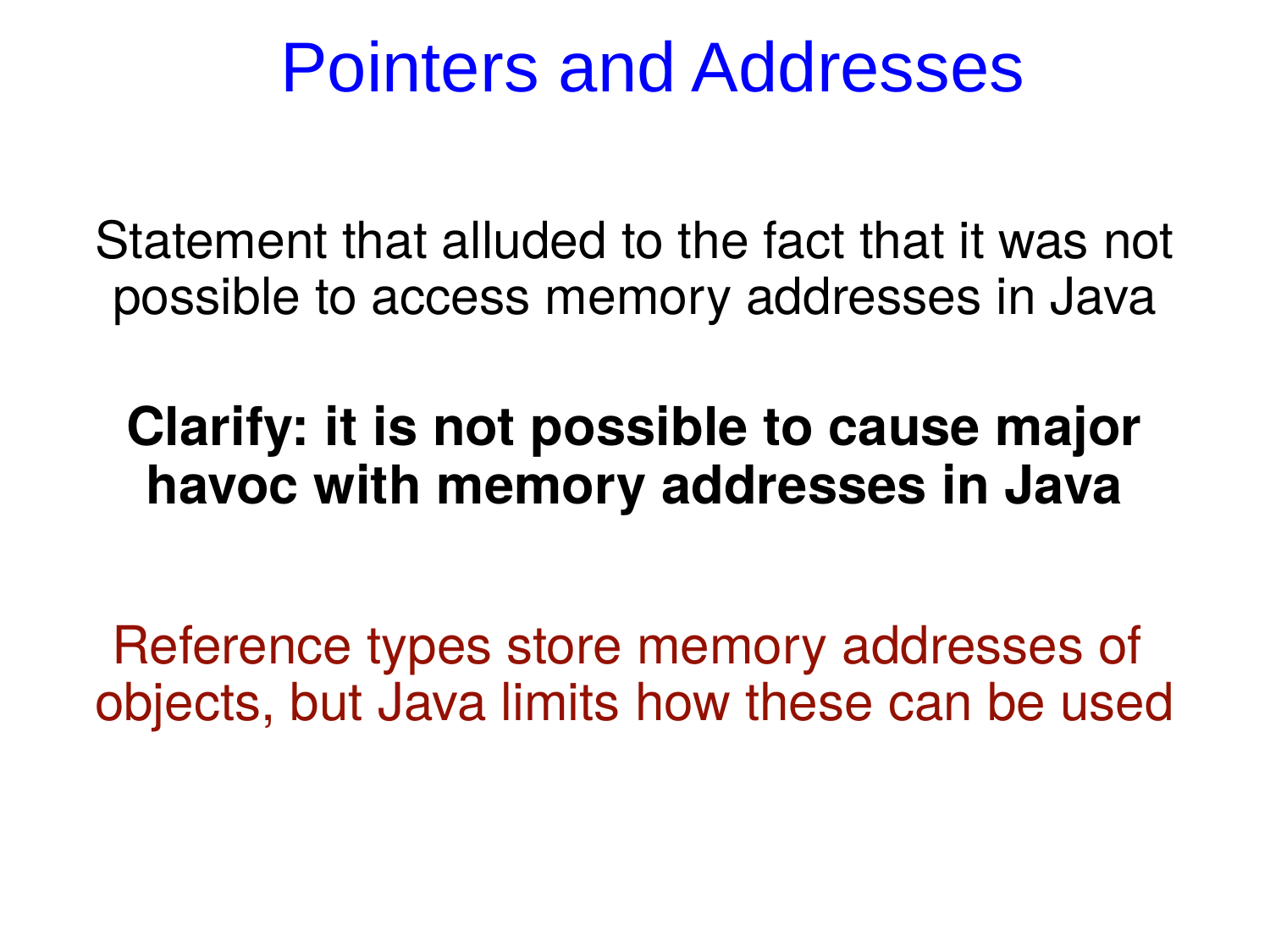

Pointers and Addresses
Statement that alluded to the fact that it was not possible to access memory addresses in Java
Clarify: it is not possible to cause major havoc with memory addresses in Java
Reference types store memory addresses of  objects, but Java limits how these can be used